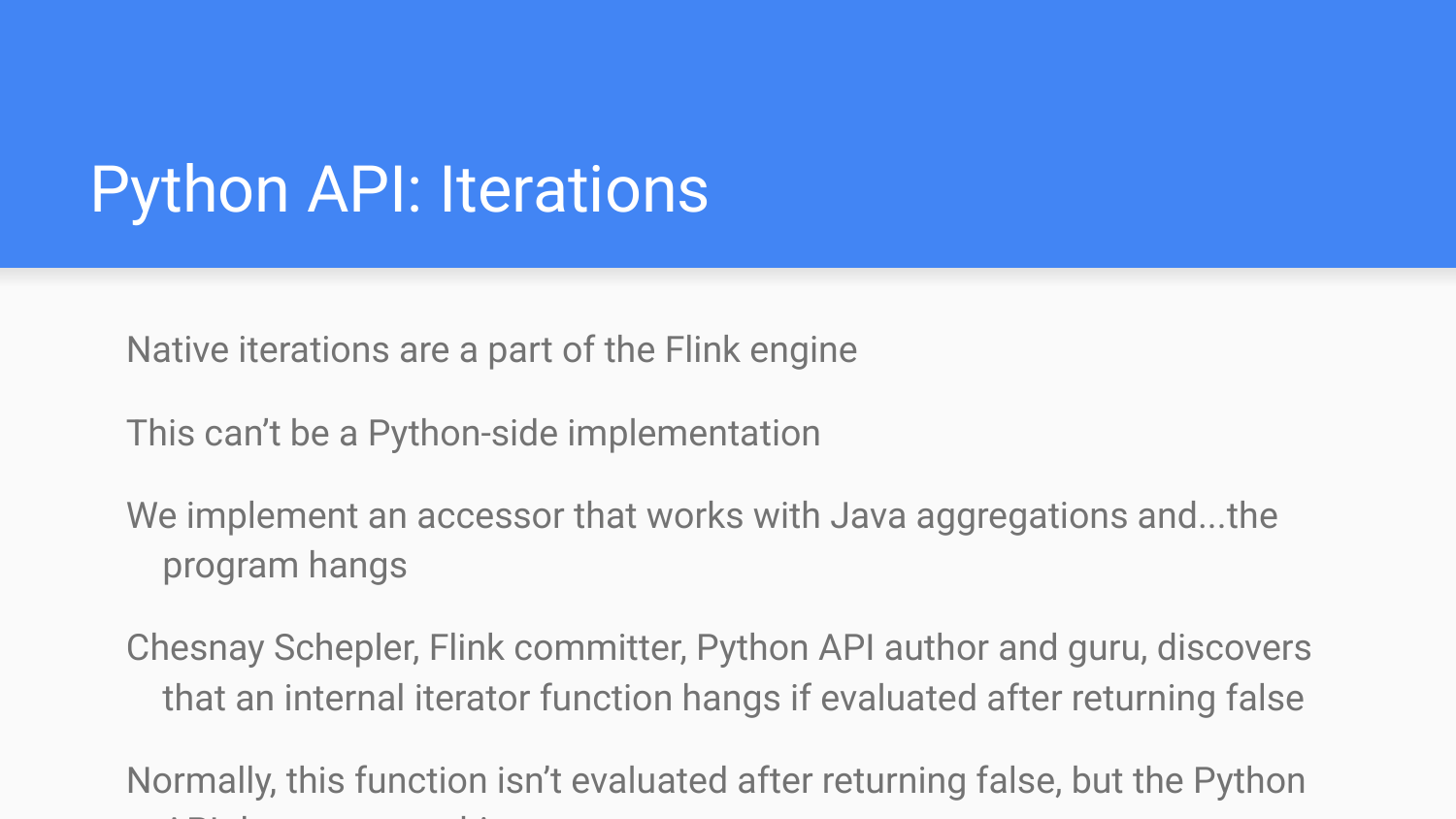

# Python API: Iterations
Native iterations are a part of the Flink engine
This can’t be a Python-side implementation
We implement an accessor that works with Java aggregations and...the program hangs
Chesnay Schepler, Flink committer, Python API author and guru, discovers that an internal iterator function hangs if evaluated after returning false
Normally, this function isn’t evaluated after returning false, but the Python API does strange things